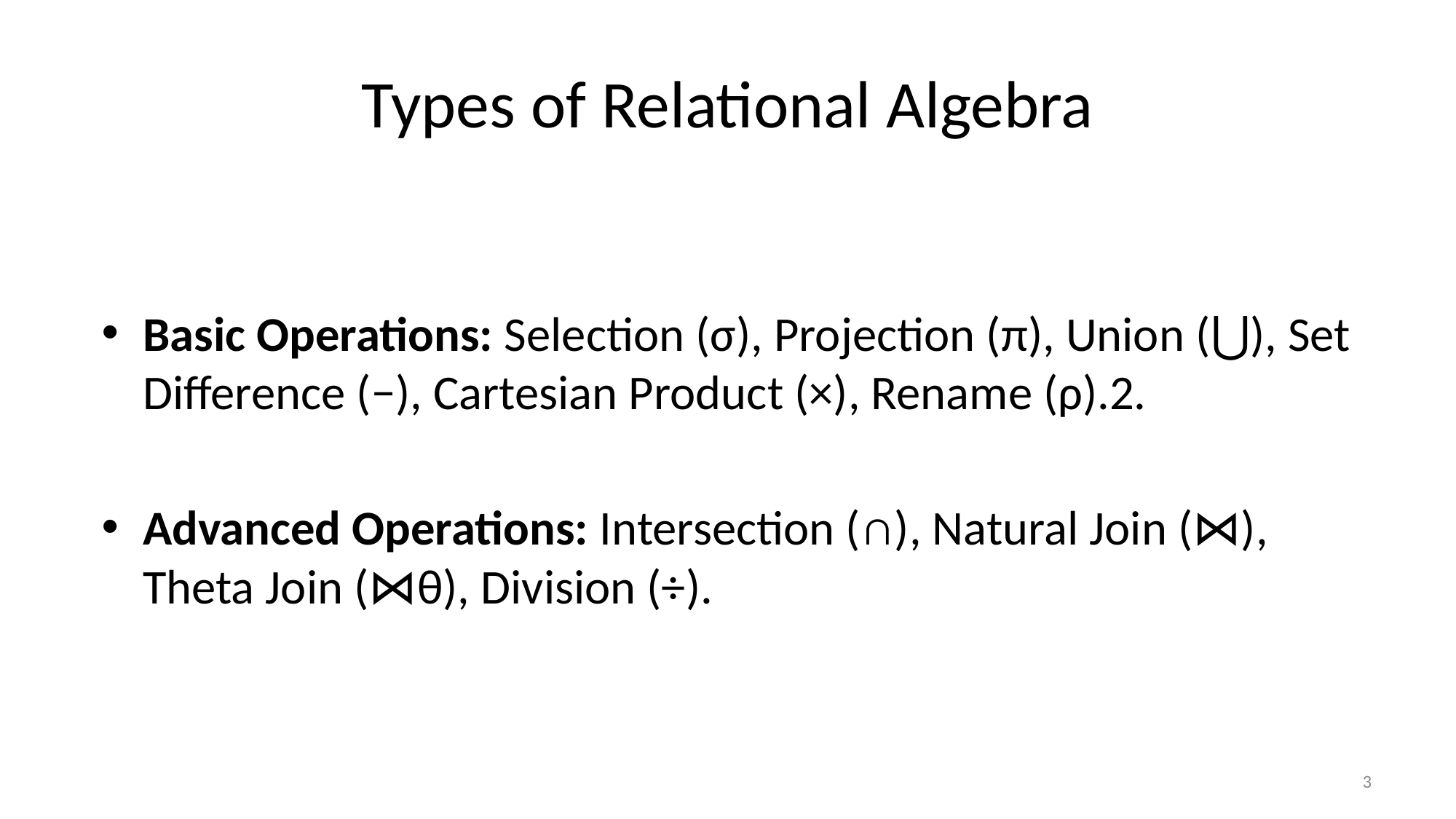

# Types of Relational Algebra
Basic Operations: Selection (σ), Projection (π), Union (⋃), Set Difference (−), Cartesian Product (×), Rename (ρ).2.

Advanced Operations: Intersection (∩), Natural Join (⋈), Theta Join (⋈θ), Division (÷).
3